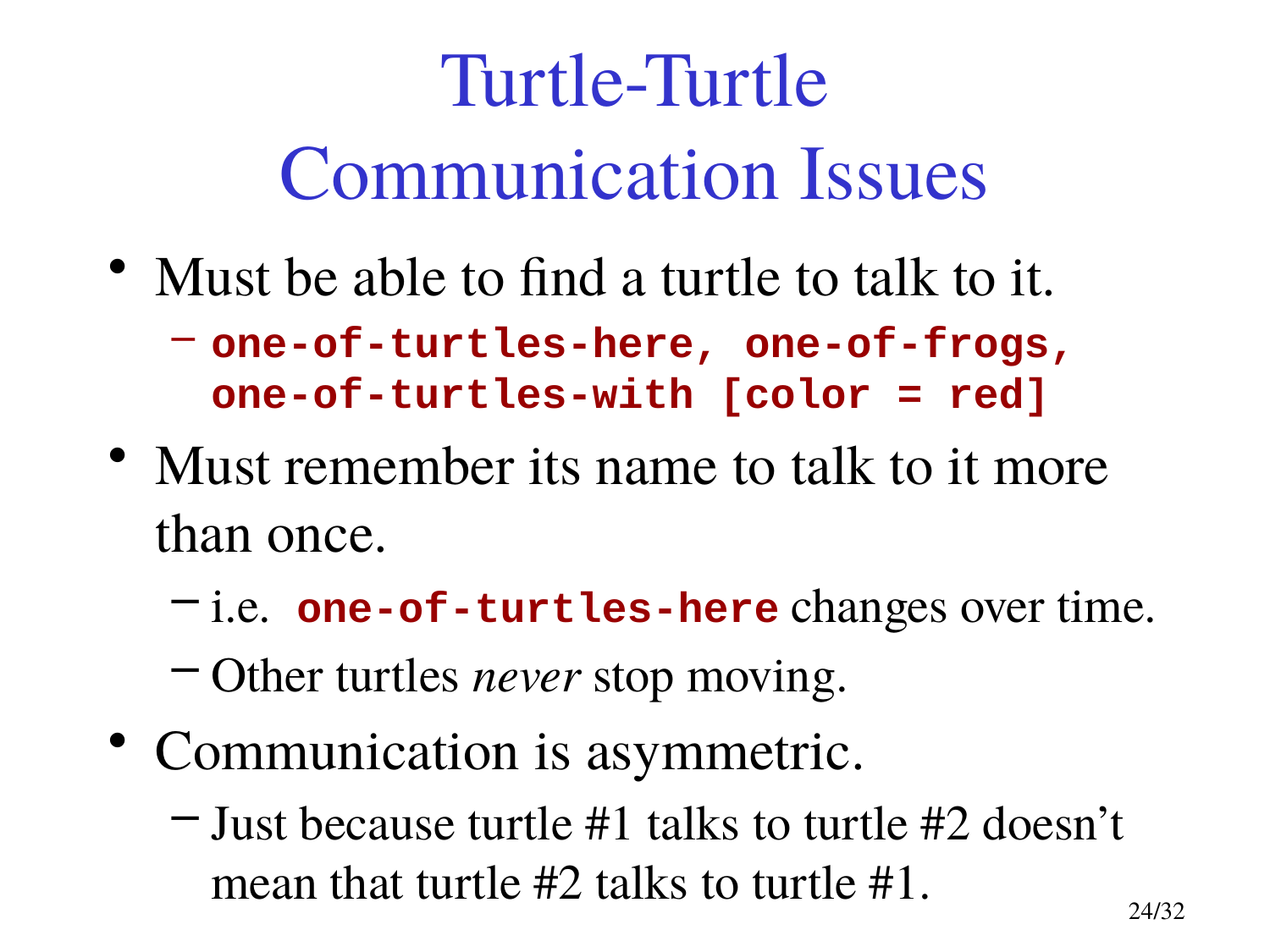

# Turtle-Turtle Communication Issues
Must be able to find a turtle to talk to it.
one-of-turtles-here, one-of-frogs, one-of-turtles-with [color = red]
Must remember its name to talk to it more than once.
i.e. one-of-turtles-here changes over time.
Other turtles never stop moving.
Communication is asymmetric.
Just because turtle #1 talks to turtle #2 doesn’t mean that turtle #2 talks to turtle #1.